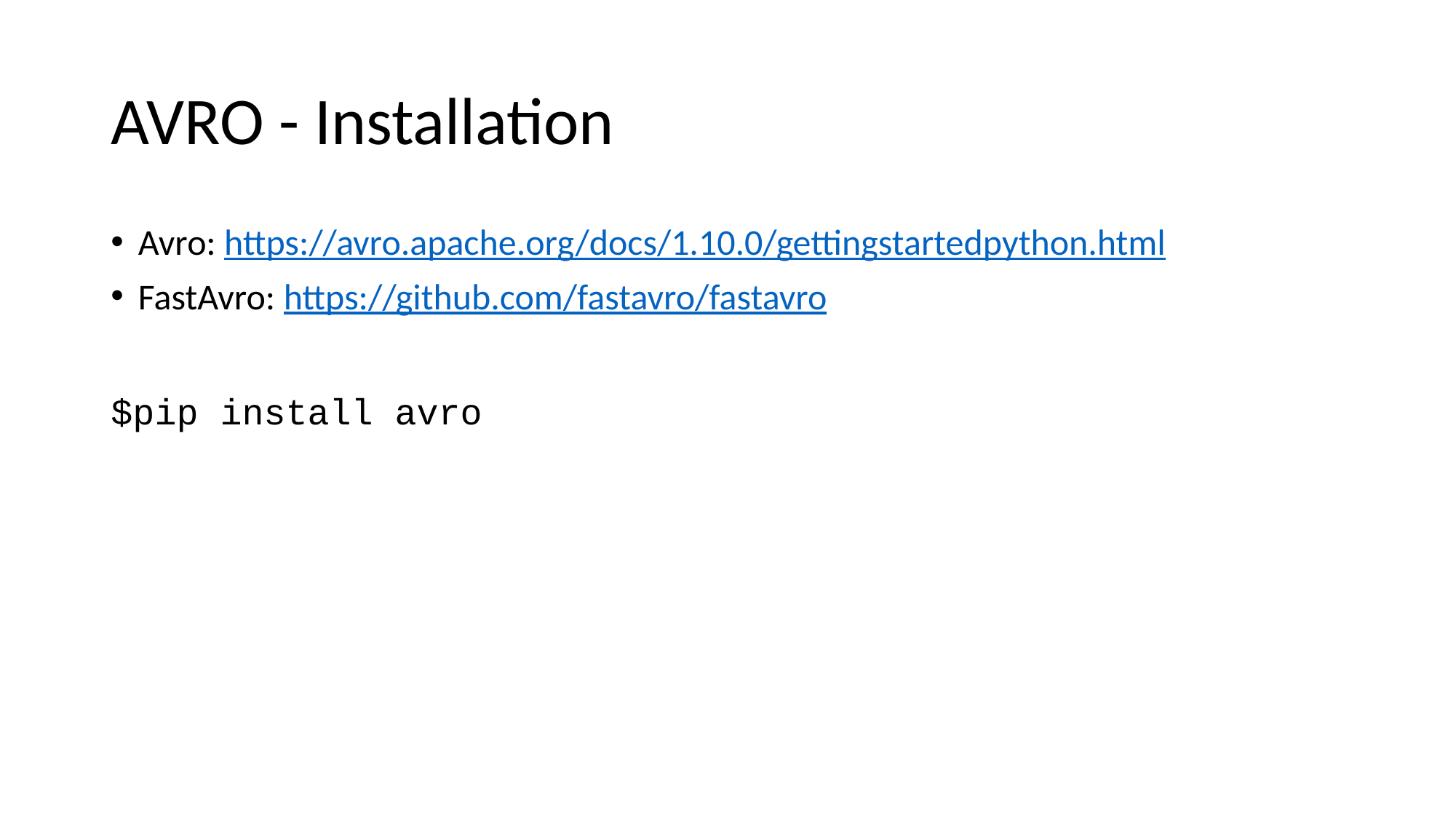

# AVRO - Installation
Avro: https://avro.apache.org/docs/1.10.0/gettingstartedpython.html
FastAvro: https://github.com/fastavro/fastavro

$pip install avro